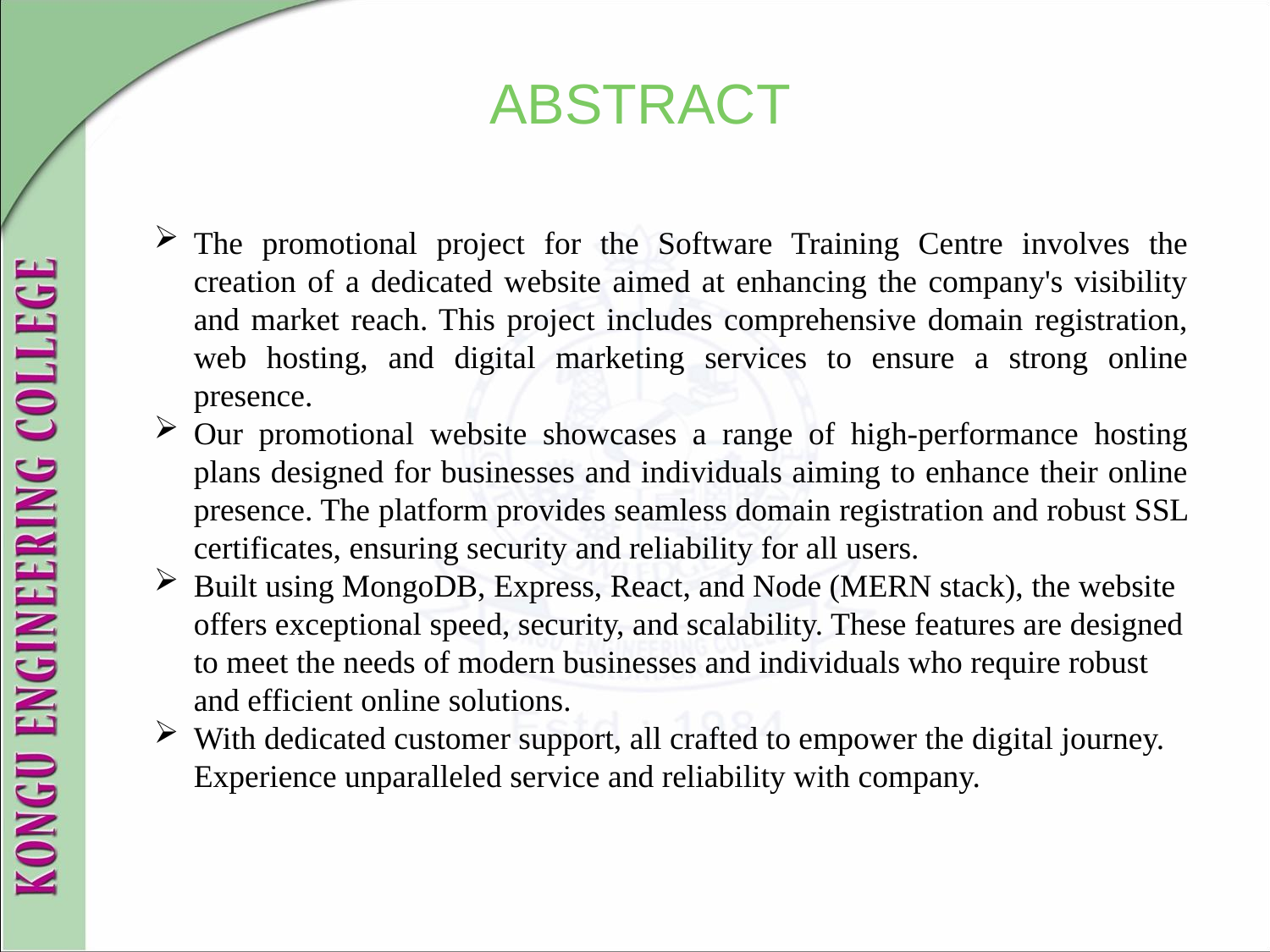

# ABSTRACT
The promotional project for the Software Training Centre involves the creation of a dedicated website aimed at enhancing the company's visibility and market reach. This project includes comprehensive domain registration, web hosting, and digital marketing services to ensure a strong online presence.
Our promotional website showcases a range of high-performance hosting plans designed for businesses and individuals aiming to enhance their online presence. The platform provides seamless domain registration and robust SSL certificates, ensuring security and reliability for all users.
Built using MongoDB, Express, React, and Node (MERN stack), the website offers exceptional speed, security, and scalability. These features are designed to meet the needs of modern businesses and individuals who require robust and efficient online solutions.
With dedicated customer support, all crafted to empower the digital journey. Experience unparalleled service and reliability with company.

2-Aug-24